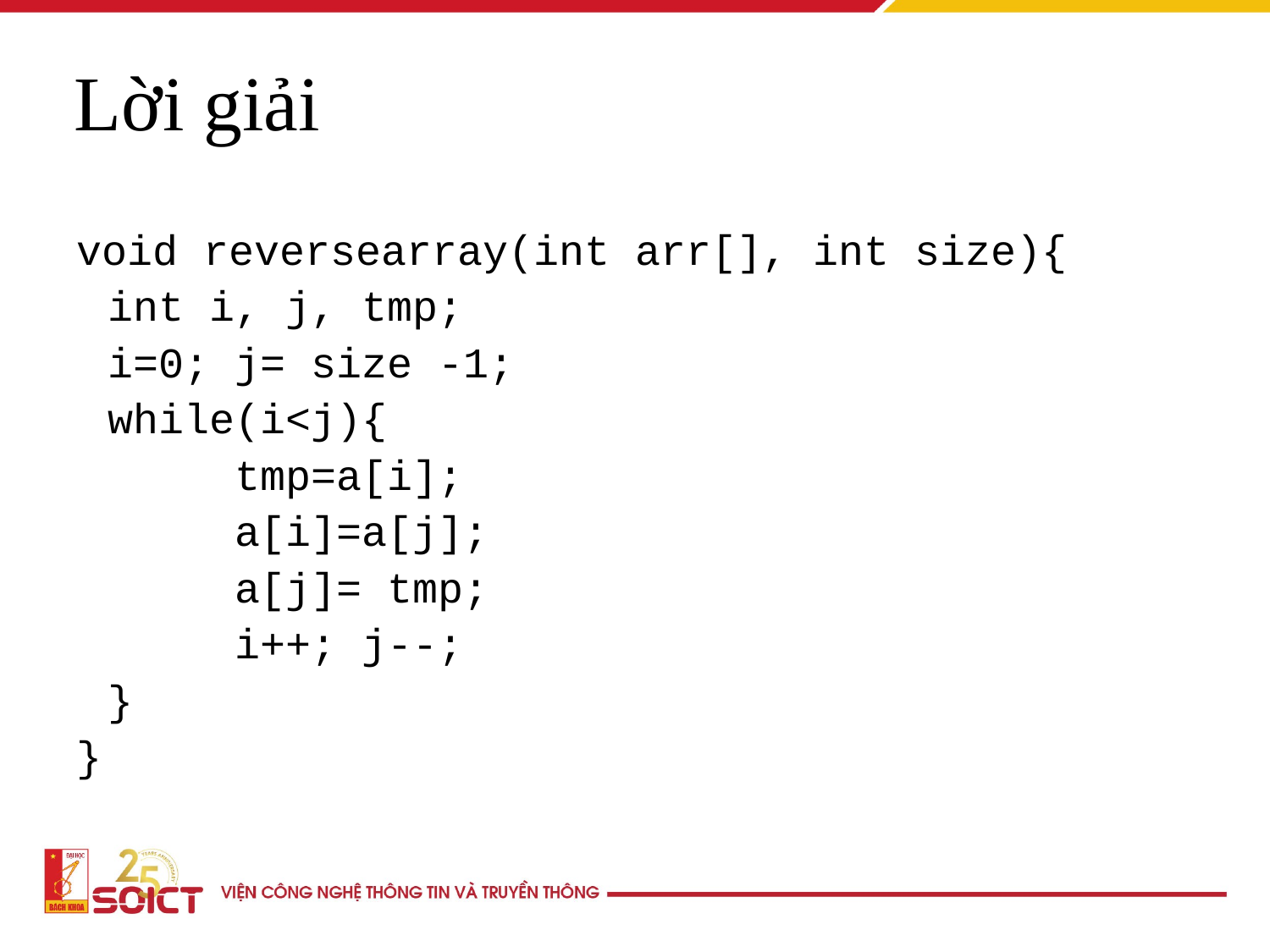

Lời giải
void reversearray(int arr[], int size){
	int i, j, tmp;
	i=0; j= size -1;
	while(i<j){
		tmp=a[i];
		a[i]=a[j];
		a[j]= tmp;
		i++; j--;
	}
}